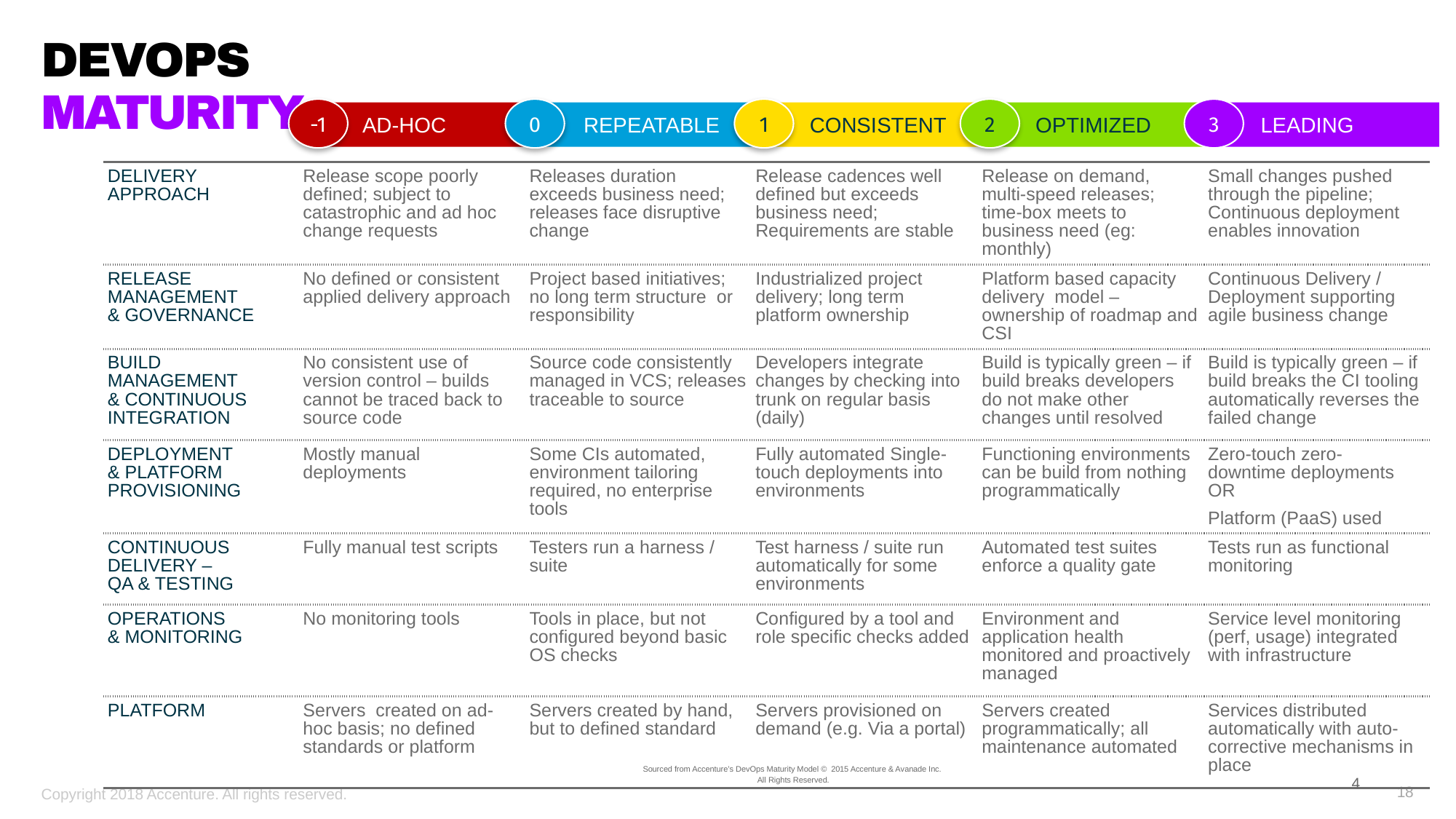

# DevOps
Maturity
-1
0
1
2
3
   AD-HOC
   REPEATABLE
   CONSISTENT
   OPTIMIZED
   LEADING

| DELIVERY APPROACH | Release scope poorly defined; subject to catastrophic and ad hoc change requests | Releases duration exceeds business need; releases face disruptive change | Release cadences well defined but exceeds business need; Requirements are stable | Release on demand, multi-speed releases; time-box meets to business need (eg: monthly) | Small changes pushed through the pipeline; Continuous deployment enables innovation |
| --- | --- | --- | --- | --- | --- |
| RELEASE MANAGEMENT & GOVERNANCE | No defined or consistent applied delivery approach | Project based initiatives; no long term structure or responsibility | Industrialized project delivery; long term platform ownership | Platform based capacity delivery model – ownership of roadmap and CSI | Continuous Delivery / Deployment supporting agile business change |
| BUILD MANAGEMENT & CONTINUOUS INTEGRATION | No consistent use of version control – builds cannot be traced back to source code | Source code consistently managed in VCS; releases traceable to source | Developers integrate changes by checking into trunk on regular basis (daily) | Build is typically green – if build breaks developers do not make other changes until resolved | Build is typically green – if build breaks the CI tooling automatically reverses the failed change |
| DEPLOYMENT & PLATFORM PROVISIONING | Mostly manual deployments | Some CIs automated, environment tailoring required, no enterprise tools | Fully automated Single-touch deployments into environments | Functioning environments can be build from nothing programmatically | Zero-touch zero- downtime deployments OR Platform (PaaS) used |
| CONTINUOUS DELIVERY – QA & TESTING | Fully manual test scripts | Testers run a harness / suite | Test harness / suite run automatically for some environments | Automated test suites enforce a quality gate | Tests run as functional monitoring |
| OPERATIONS & MONITORING | No monitoring tools | Tools in place, but not configured beyond basic OS checks | Configured by a tool and role specific checks added | Environment and application health monitored and proactively managed | Service level monitoring (perf, usage) integrated with infrastructure |
| PLATFORM | Servers created on ad-hoc basis; no defined standards or platform | Servers created by hand, but to defined standard | Servers provisioned on demand (e.g. Via a portal) | Servers created programmatically; all maintenance automated | Services distributed automatically with auto-corrective mechanisms in place |
Sourced from Accenture’s DevOps Maturity Model ©  2015 Accenture & Avanade Inc.
All Rights Reserved.
4
Copyright 2018 Accenture. All rights reserved.
18